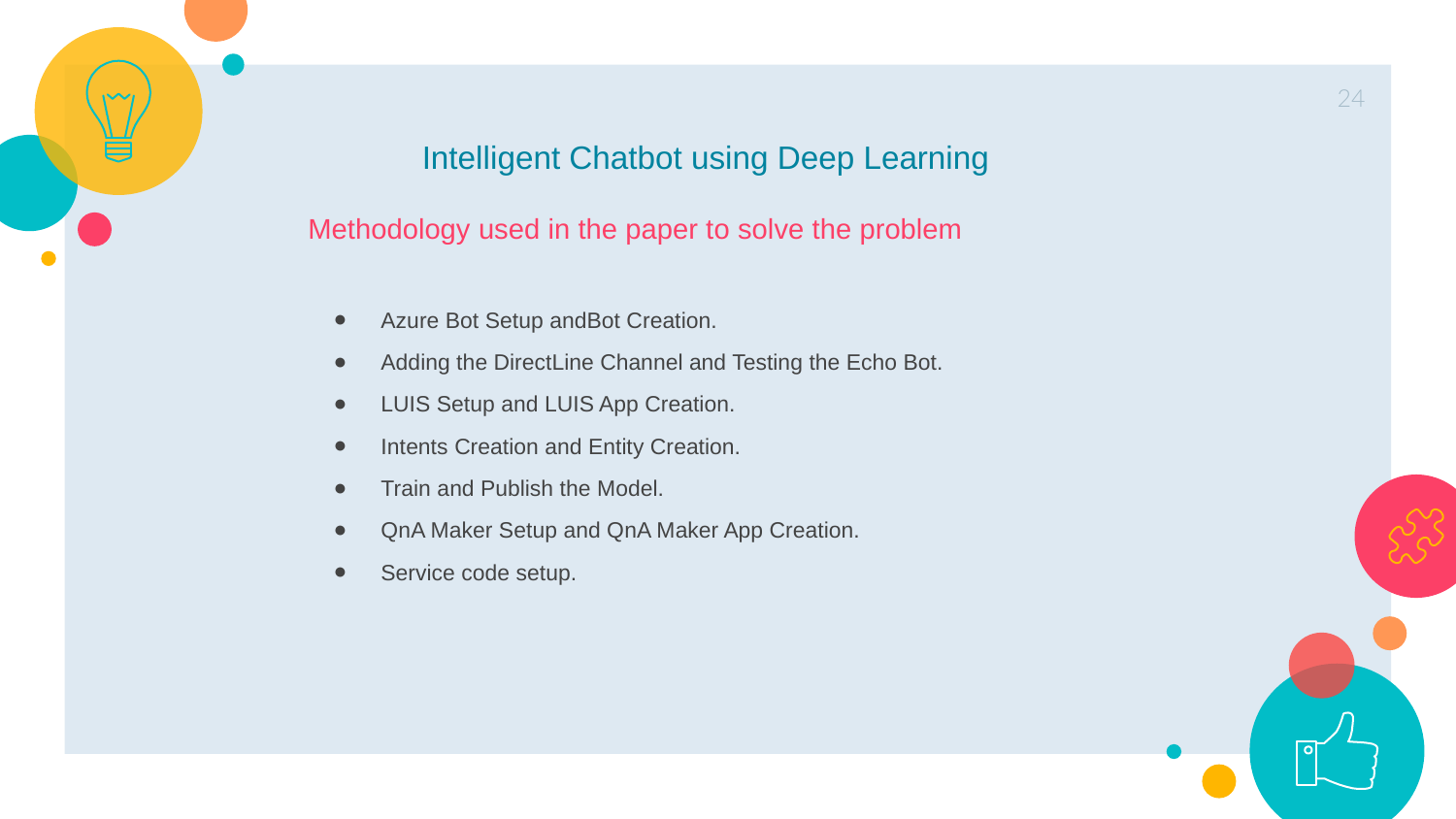

Intelligent Chatbot using Deep Learning
24
Methodology used in the paper to solve the problem

Azure Bot Setup andBot Creation.
Adding the DirectLine Channel and Testing the Echo Bot.
LUIS Setup and LUIS App Creation.
Intents Creation and Entity Creation.
Train and Publish the Model.
QnA Maker Setup and QnA Maker App Creation.
Service code setup.